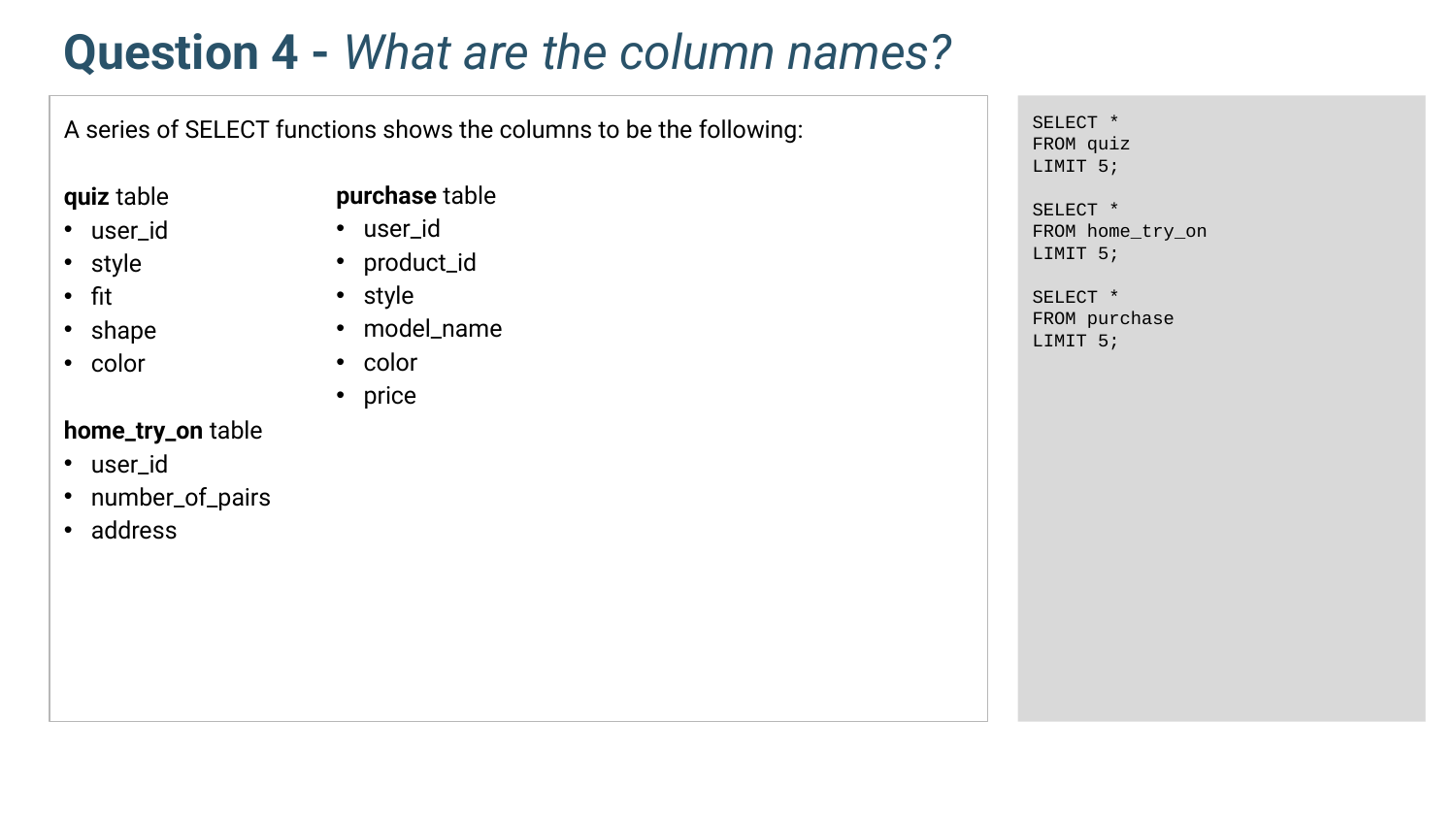

Question 4 - What are the column names?
A series of SELECT functions shows the columns to be the following:

quiz table
user_id
style
fit
shape
color

home_try_on table
user_id
number_of_pairs
address

SELECT *
FROM quiz
LIMIT 5;

SELECT *
FROM home_try_on
LIMIT 5;

SELECT *
FROM purchase
LIMIT 5;
purchase table
user_id
product_id
style
model_name
color
price